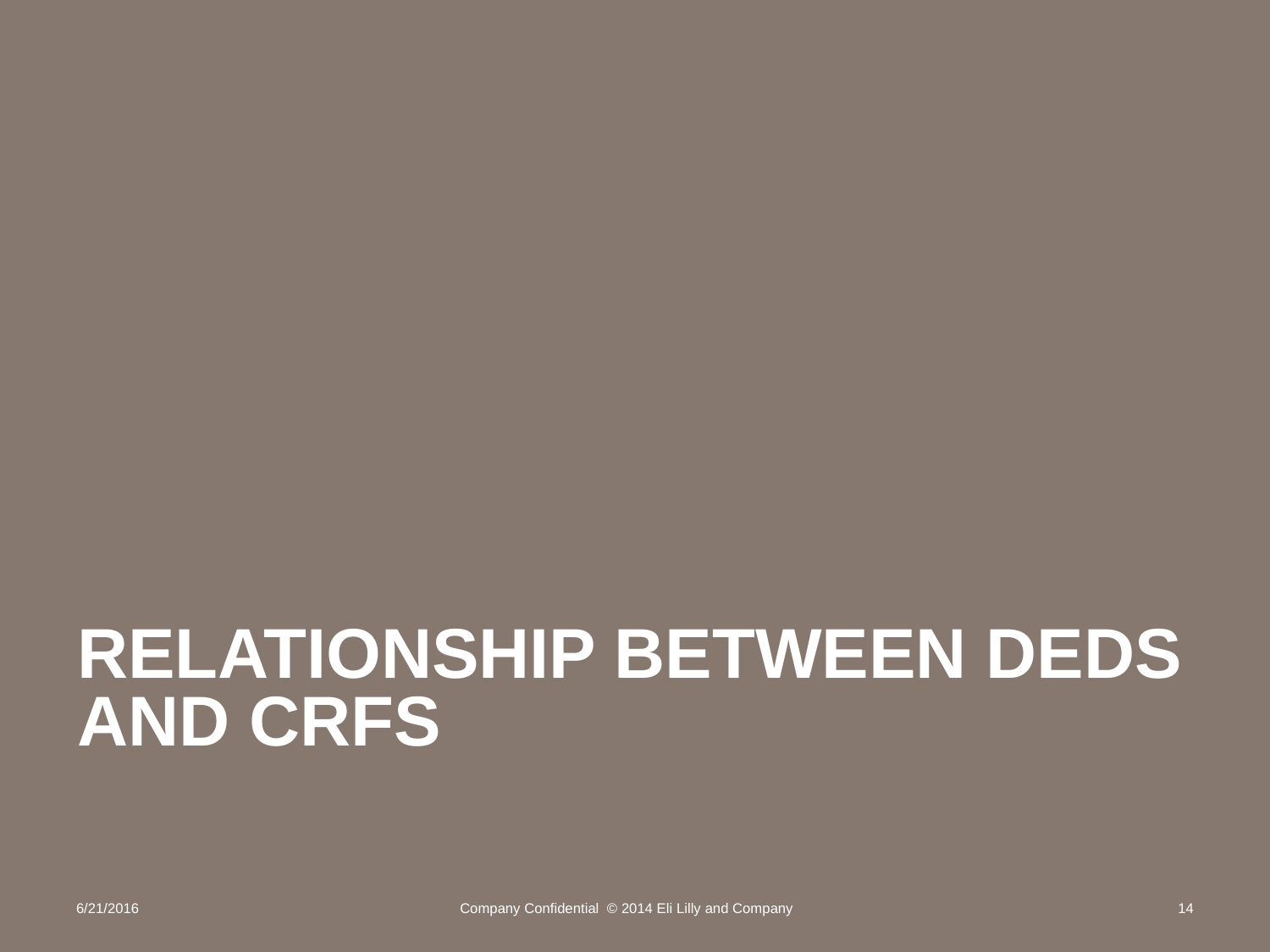

# Relationship between deds and crfs
6/21/2016
Company Confidential  © 2014 Eli Lilly and Company
14